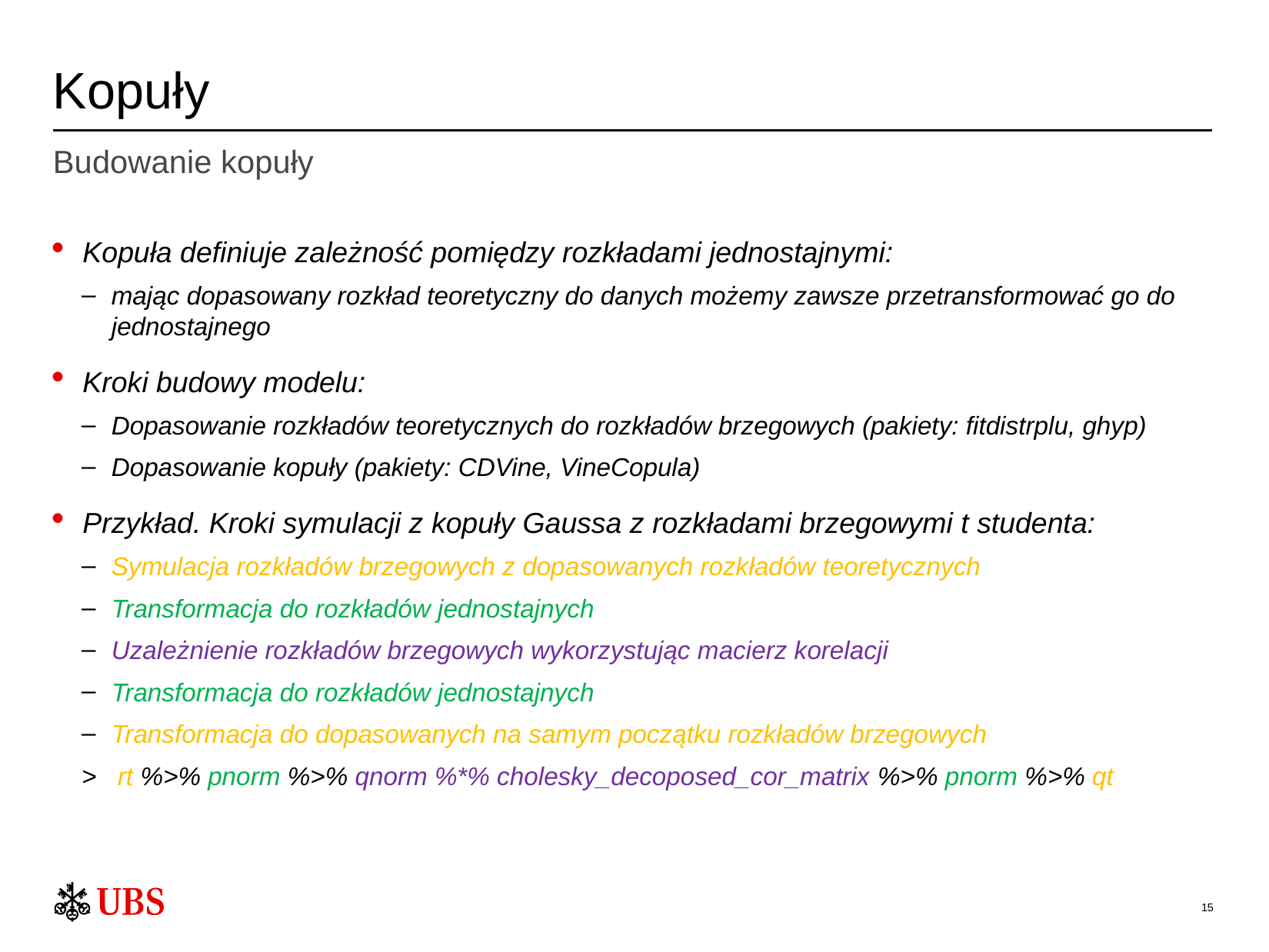

# Kopuły
Budowanie kopuły
Kopuła definiuje zależność pomiędzy rozkładami jednostajnymi:
mając dopasowany rozkład teoretyczny do danych możemy zawsze przetransformować go do jednostajnego
Kroki budowy modelu:
Dopasowanie rozkładów teoretycznych do rozkładów brzegowych (pakiety: fitdistrplu, ghyp)
Dopasowanie kopuły (pakiety: CDVine, VineCopula)
Przykład. Kroki symulacji z kopuły Gaussa z rozkładami brzegowymi t studenta:
Symulacja rozkładów brzegowych z dopasowanych rozkładów teoretycznych
Transformacja do rozkładów jednostajnych
Uzależnienie rozkładów brzegowych wykorzystując macierz korelacji
Transformacja do rozkładów jednostajnych
Transformacja do dopasowanych na samym początku rozkładów brzegowych
>   rt %>% pnorm %>% qnorm %*% cholesky_decoposed_cor_matrix %>% pnorm %>% qt